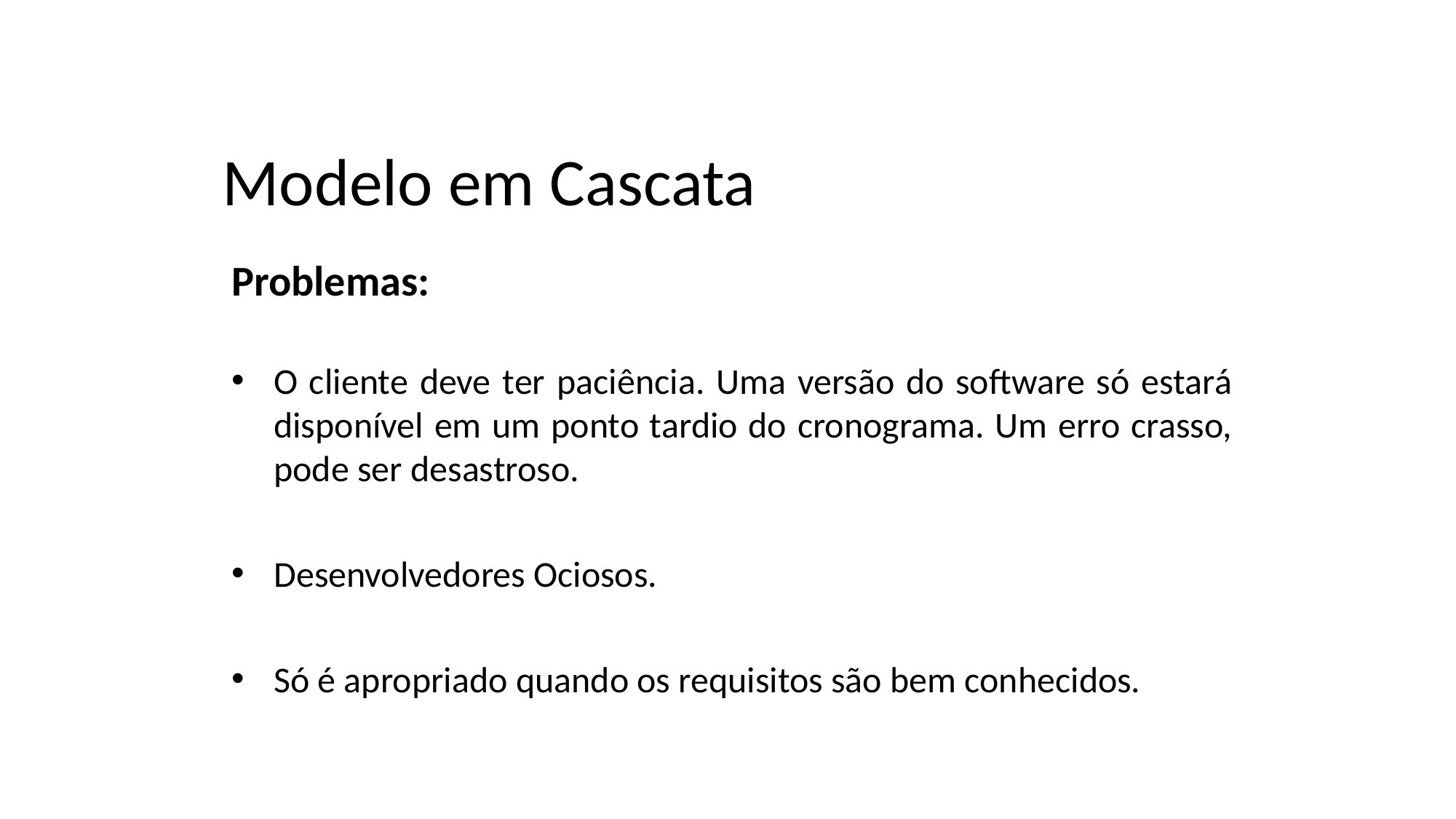

# Modelo em Cascata
Problemas:

O cliente deve ter paciência. Uma versão do software só estará disponível em um ponto tardio do cronograma. Um erro crasso, pode ser desastroso.

Desenvolvedores Ociosos.

Só é apropriado quando os requisitos são bem conhecidos.